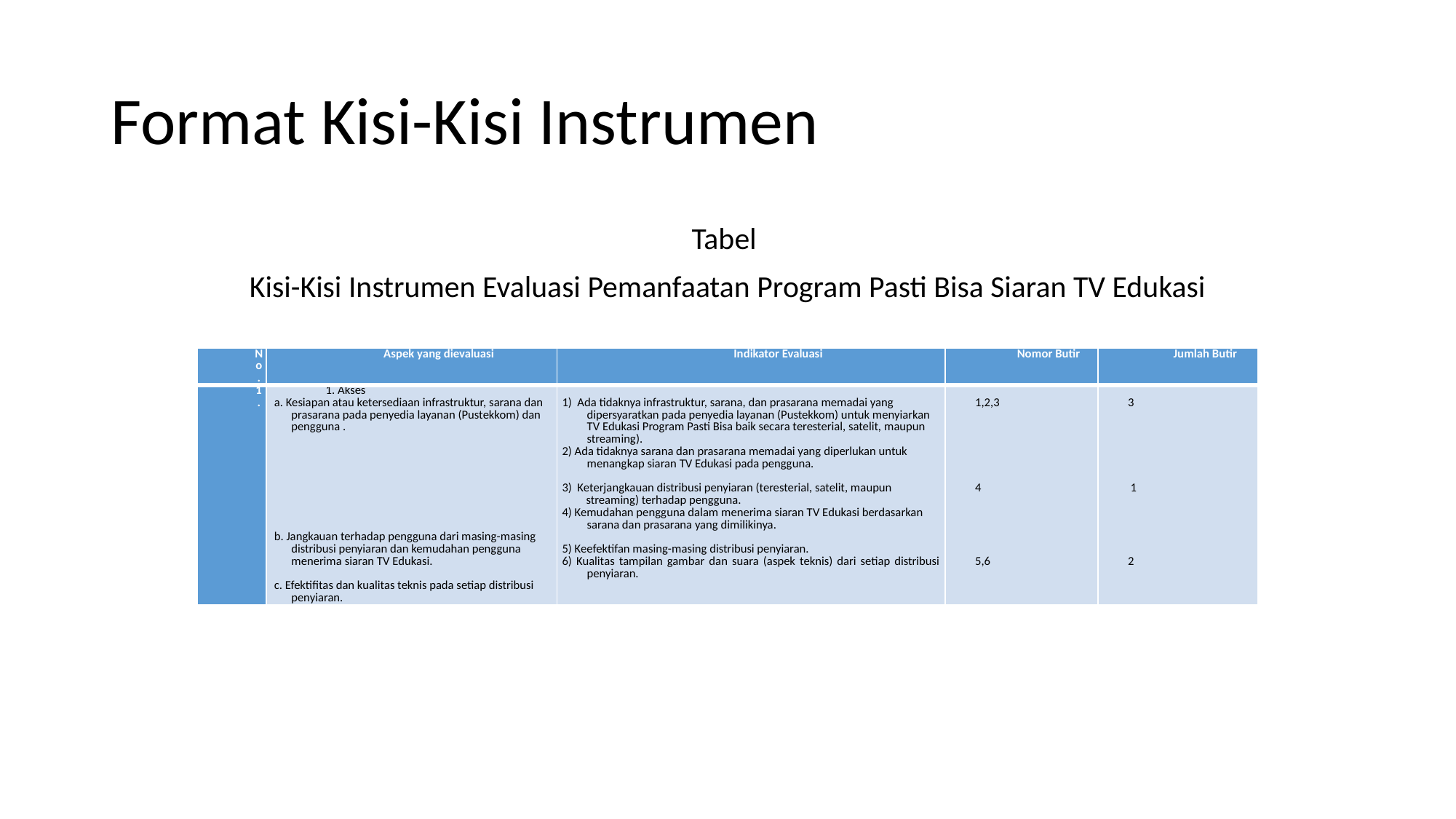

# Format Kisi-Kisi Instrumen
Tabel
Kisi-Kisi Instrumen Evaluasi Pemanfaatan Program Pasti Bisa Siaran TV Edukasi

| No. | Aspek yang dievaluasi | Indikator Evaluasi | Nomor Butir | Jumlah Butir |
| --- | --- | --- | --- | --- |
| 1. | 1. Akses a. Kesiapan atau ketersediaan infrastruktur, sarana dan prasarana pada penyedia layanan (Pustekkom) dan pengguna .                 b. Jangkauan terhadap pengguna dari masing-masing distribusi penyiaran dan kemudahan pengguna menerima siaran TV Edukasi.   c. Efektifitas dan kualitas teknis pada setiap distribusi penyiaran. | 1) Ada tidaknya infrastruktur, sarana, dan prasarana memadai yang dipersyaratkan pada penyedia layanan (Pustekkom) untuk menyiarkan TV Edukasi Program Pasti Bisa baik secara teresterial, satelit, maupun streaming). 2) Ada tidaknya sarana dan prasarana memadai yang diperlukan untuk menangkap siaran TV Edukasi pada pengguna.   3) Keterjangkauan distribusi penyiaran (teresterial, satelit, maupun streaming) terhadap pengguna. 4) Kemudahan pengguna dalam menerima siaran TV Edukasi berdasarkan sarana dan prasarana yang dimilikinya.   5) Keefektifan masing-masing distribusi penyiaran. 6) Kualitas tampilan gambar dan suara (aspek teknis) dari setiap distribusi penyiaran. | 1,2,3             4           5,6 | 3              1           2 |